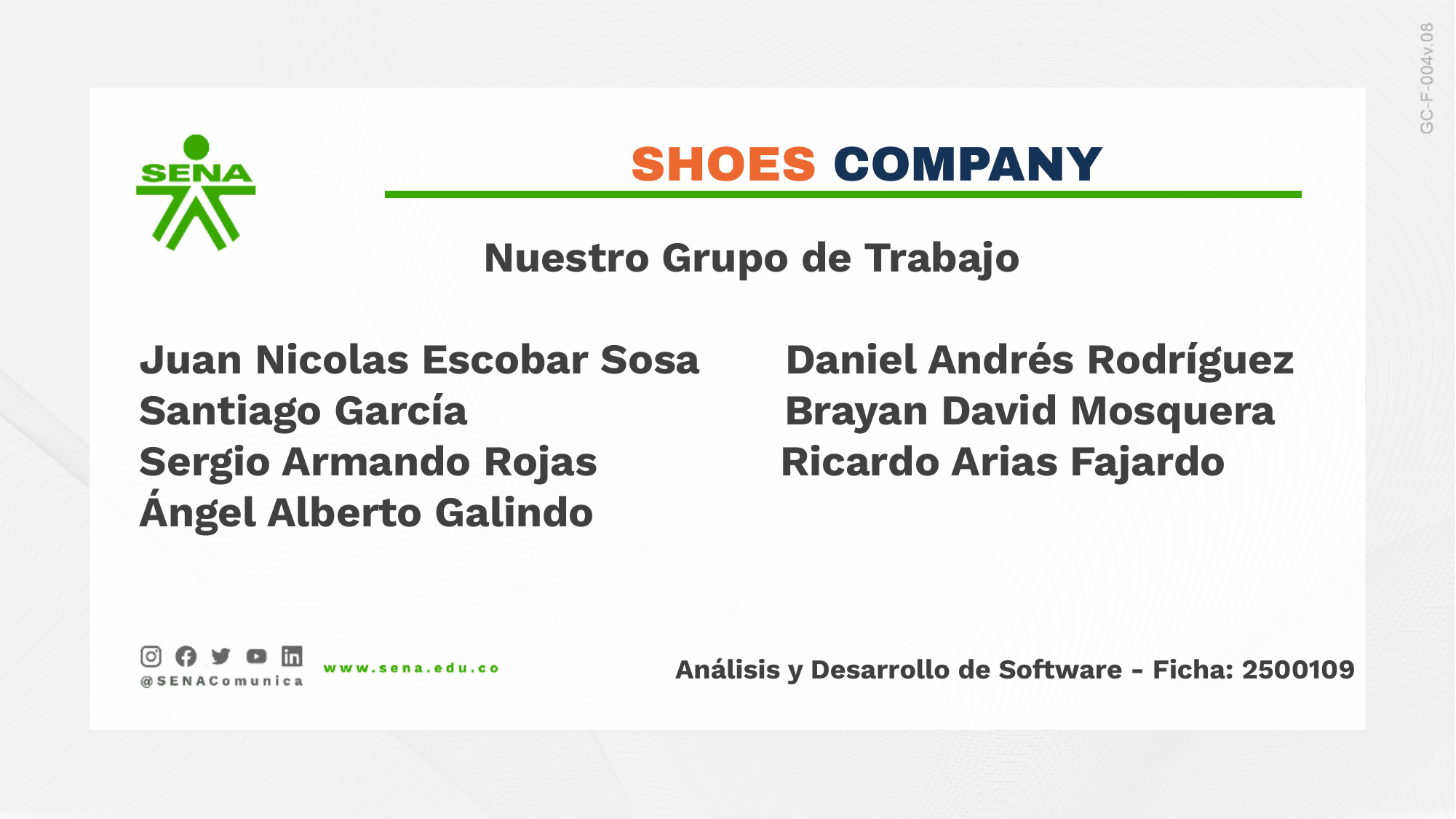

SHOES COMPANY

Nuestro Grupo de Trabajo

Juan Nicolas Escobar Sosa       Daniel Andrés Rodríguez
Santiago García                          Brayan David Mosquera
Sergio Armando Rojas               Ricardo Arias Fajardo
Ángel Alberto Galindo
Análisis y Desarrollo de Software - Ficha: 2500109